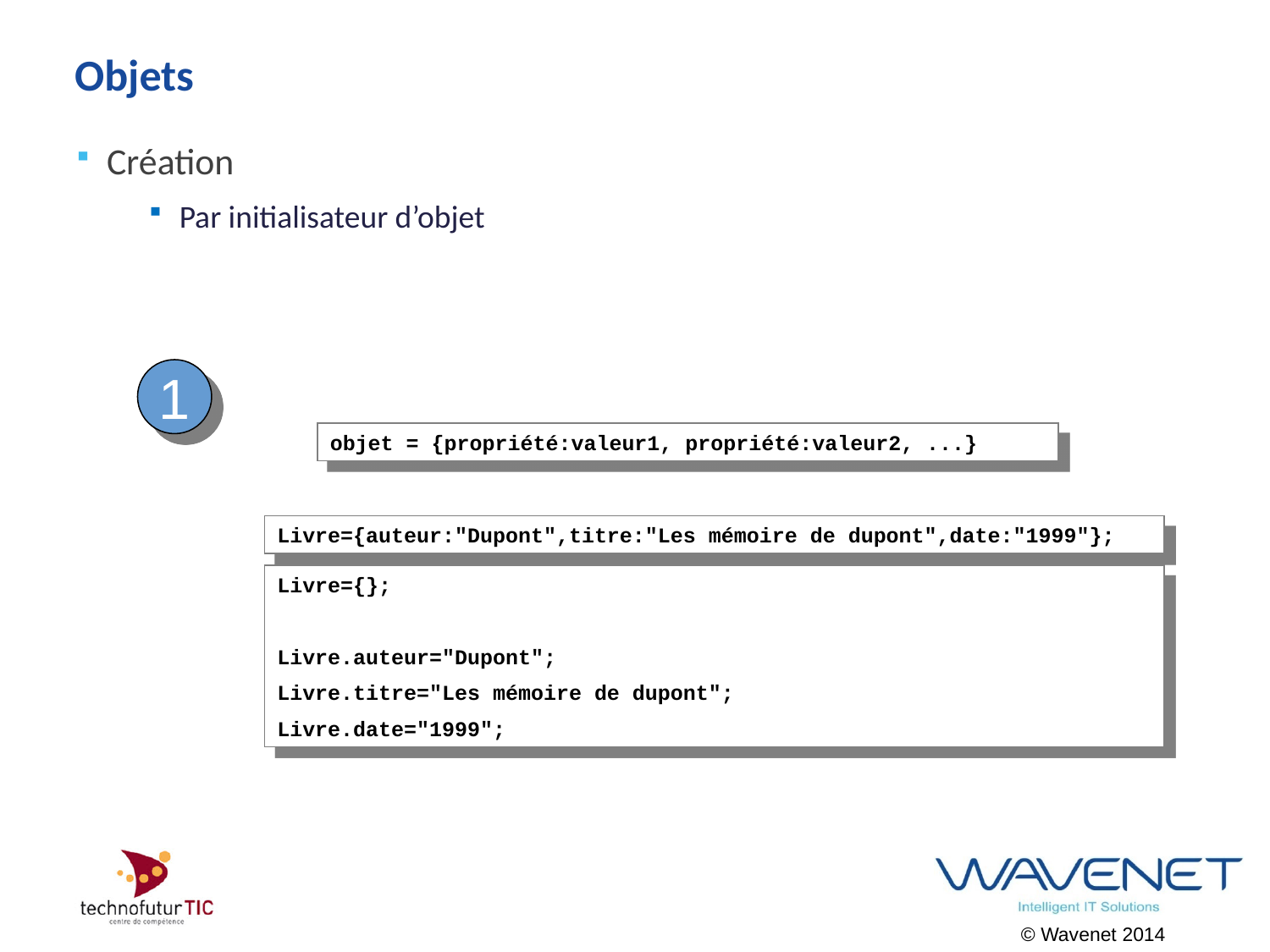

# Objets
Création
Par initialisateur d’objet
1
objet = {propriété:valeur1, propriété:valeur2, ...}
Livre={auteur:"Dupont",titre:"Les mémoire de dupont",date:"1999"};
Livre={};

Livre.auteur="Dupont";
Livre.titre="Les mémoire de dupont";
Livre.date="1999";
© Wavenet 2014